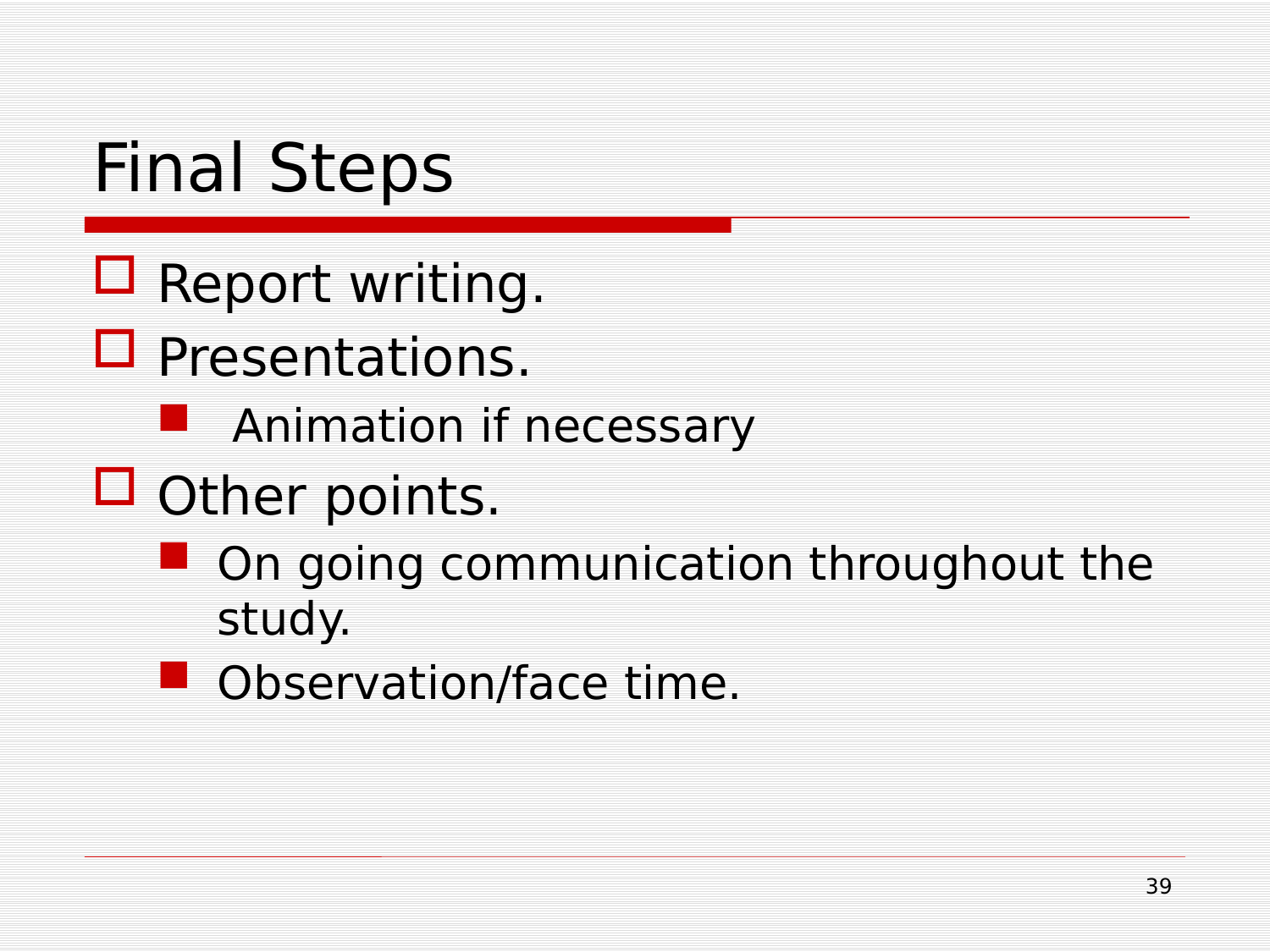

# Final Steps
Report writing.
Presentations.
 Animation if necessary
Other points.
On going communication throughout the study.
Observation/face time.
39